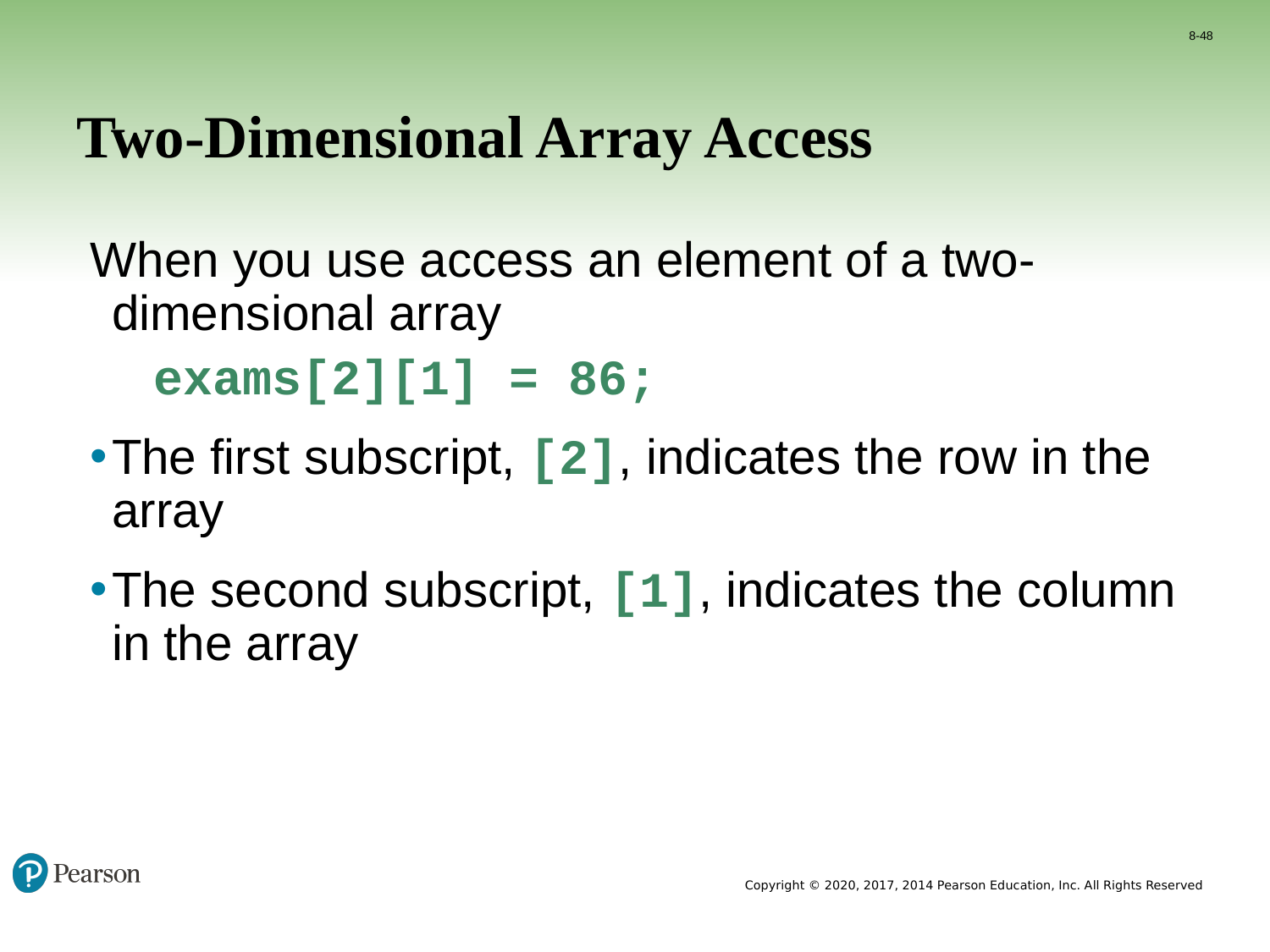

8-48
# Two-Dimensional Array Access
When you use access an element of a two-dimensional array
exams[2][1] = 86;
The first subscript, [2], indicates the row in the array
The second subscript, [1], indicates the column in the array